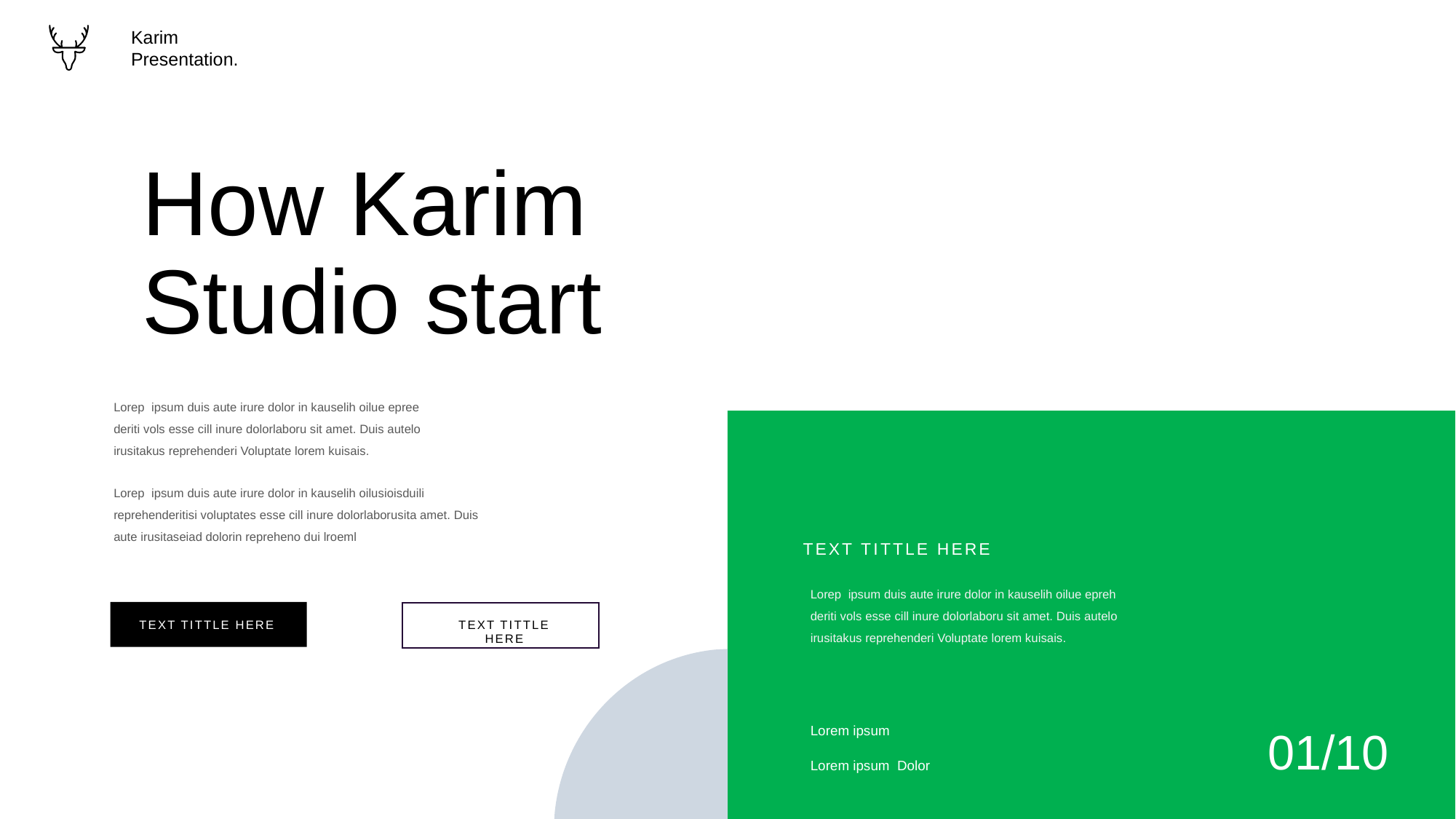

Karim
Presentation.

How Karim
Studio start
Lorep  ipsum duis aute irure dolor in kauselih oilue epree
deriti vols esse cill inure dolorlaboru sit amet. Duis autelo irusitakus reprehenderi Voluptate lorem kuisais.
Lorep  ipsum duis aute irure dolor in kauselih oilusioisduili reprehenderitisi voluptates esse cill inure dolorlaborusita amet. Duis aute irusitaseiad dolorin repreheno dui lroeml
TEXT TITTLE HERE
Lorep  ipsum duis aute irure dolor in kauselih oilue epreh
deriti vols esse cill inure dolorlaboru sit amet. Duis autelo irusitakus reprehenderi Voluptate lorem kuisais.

TEXT TITTLE HERE
TEXT TITTLE HERE
01/10
Lorem ipsum
Lorem ipsum  Dolor